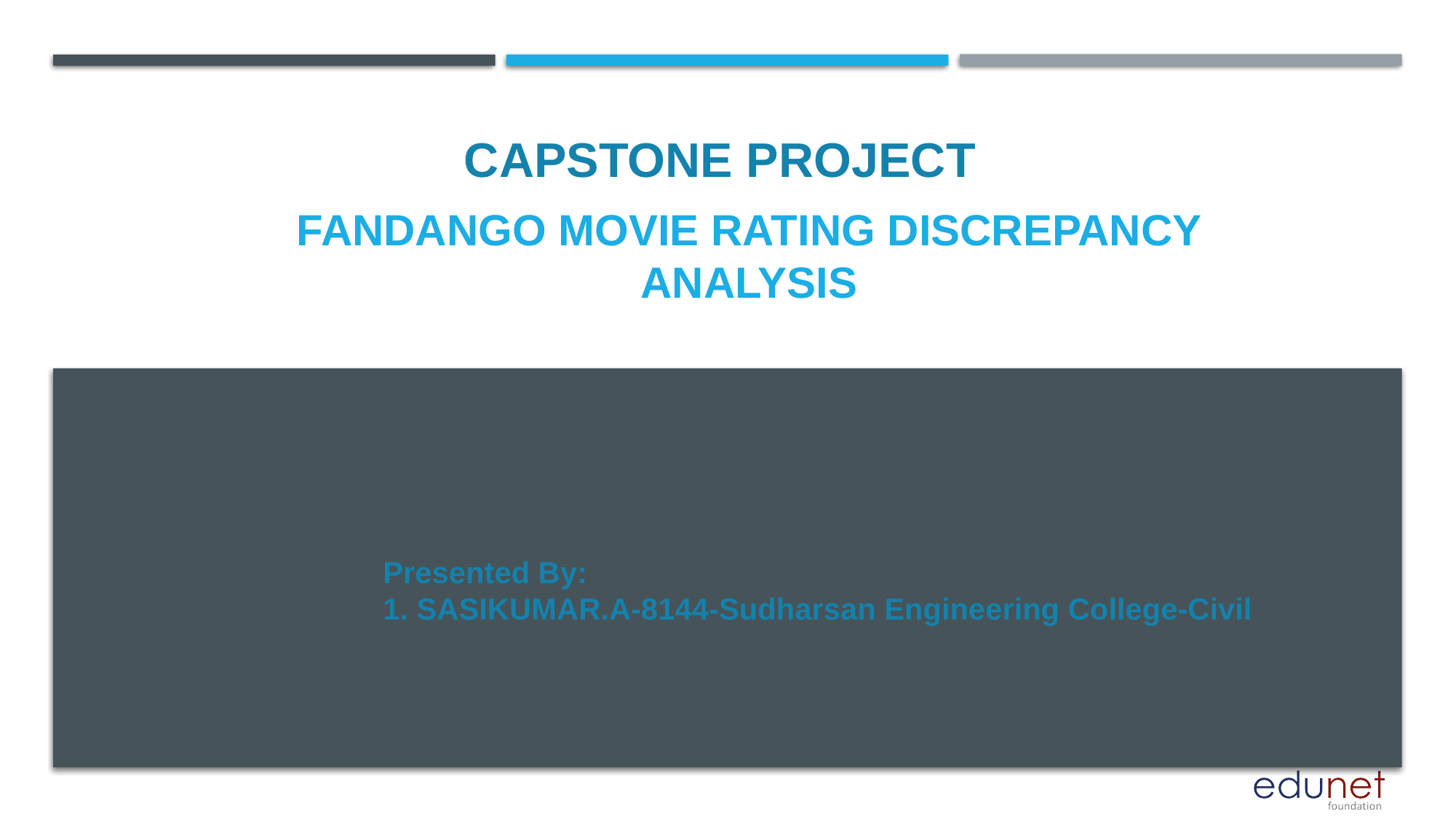

CAPSTONE PROJECT
# Fandango movie rating discrepancy analysis
Presented By:
1. SASIKUMAR.A-8144-Sudharsan Engineering College-Civil